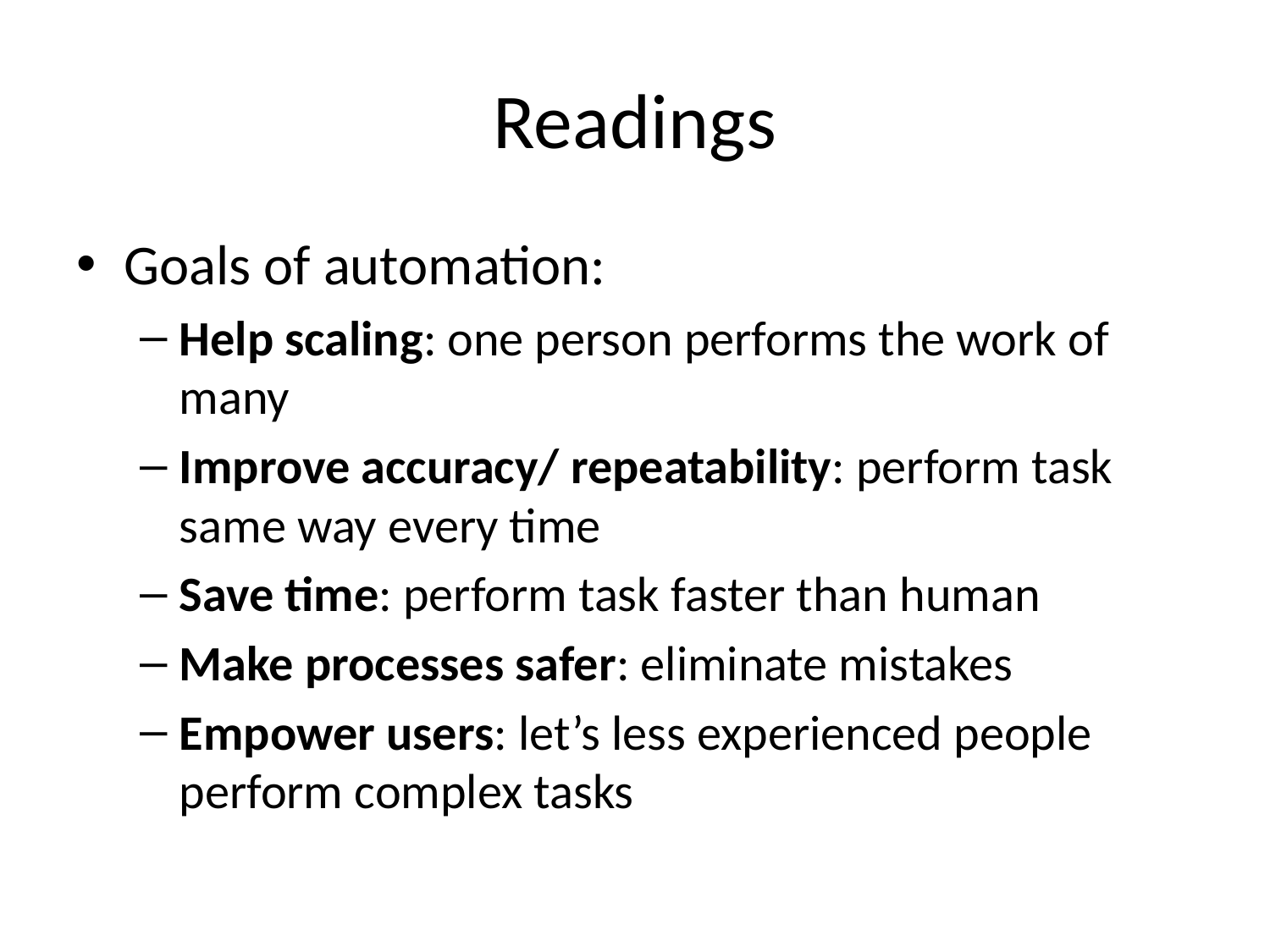

# Readings
Goals of automation:
Help scaling: one person performs the work of many
Improve accuracy/ repeatability: perform task same way every time
Save time: perform task faster than human
Make processes safer: eliminate mistakes
Empower users: let’s less experienced people perform complex tasks